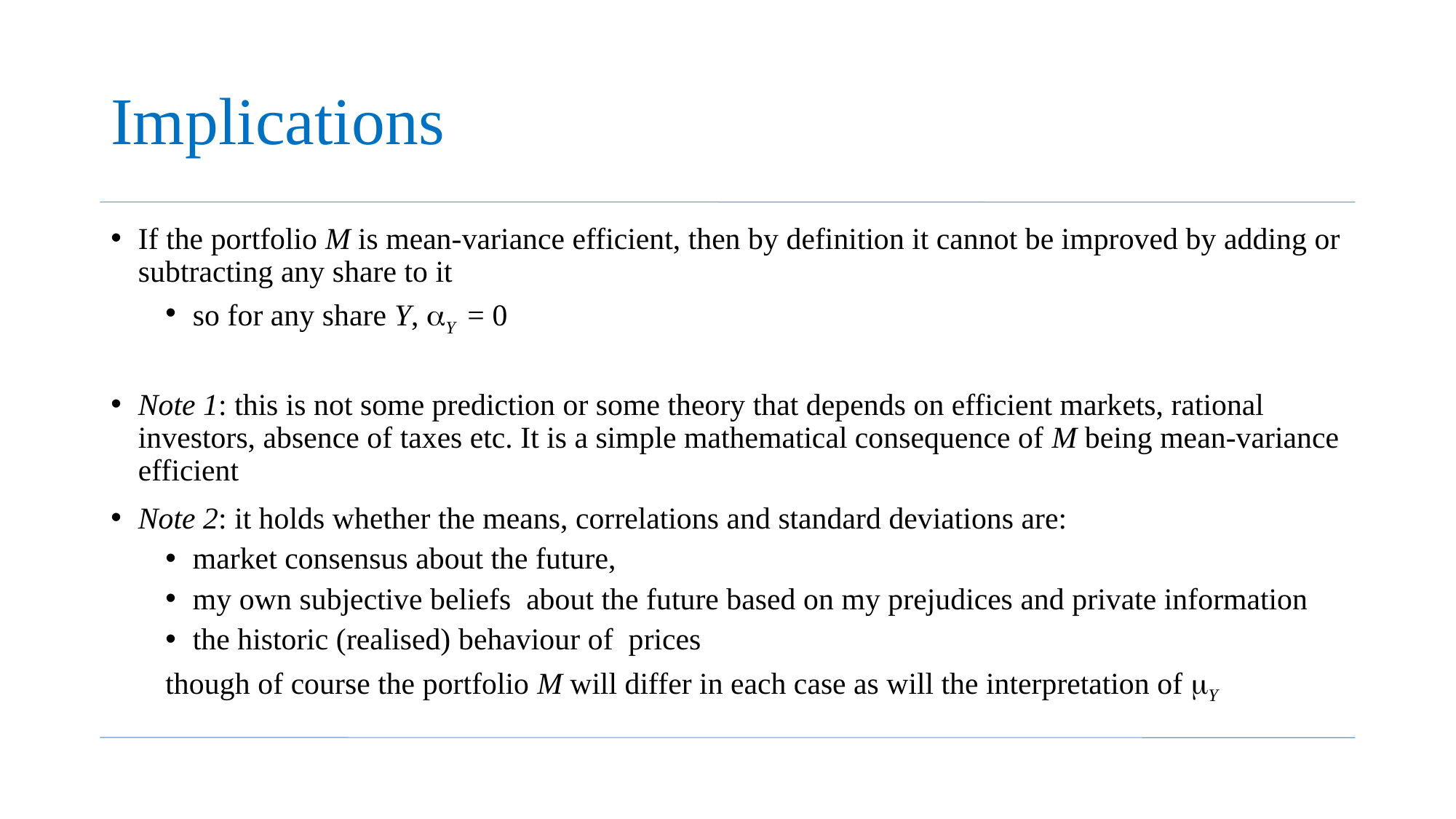

# Implications
If the portfolio M is mean-variance efficient, then by definition it cannot be improved by adding or subtracting any share to it
so for any share Y, αY  = 0

Note 1: this is not some prediction or some theory that depends on efficient markets, rational investors, absence of taxes etc. It is a simple mathematical consequence of M being mean-variance efficient
Note 2: it holds whether the means, correlations and standard deviations are:
market consensus about the future,
my own subjective beliefs  about the future based on my prejudices and private information
the historic (realised) behaviour of  prices
though of course the portfolio M will differ in each case as will the interpretation of μY